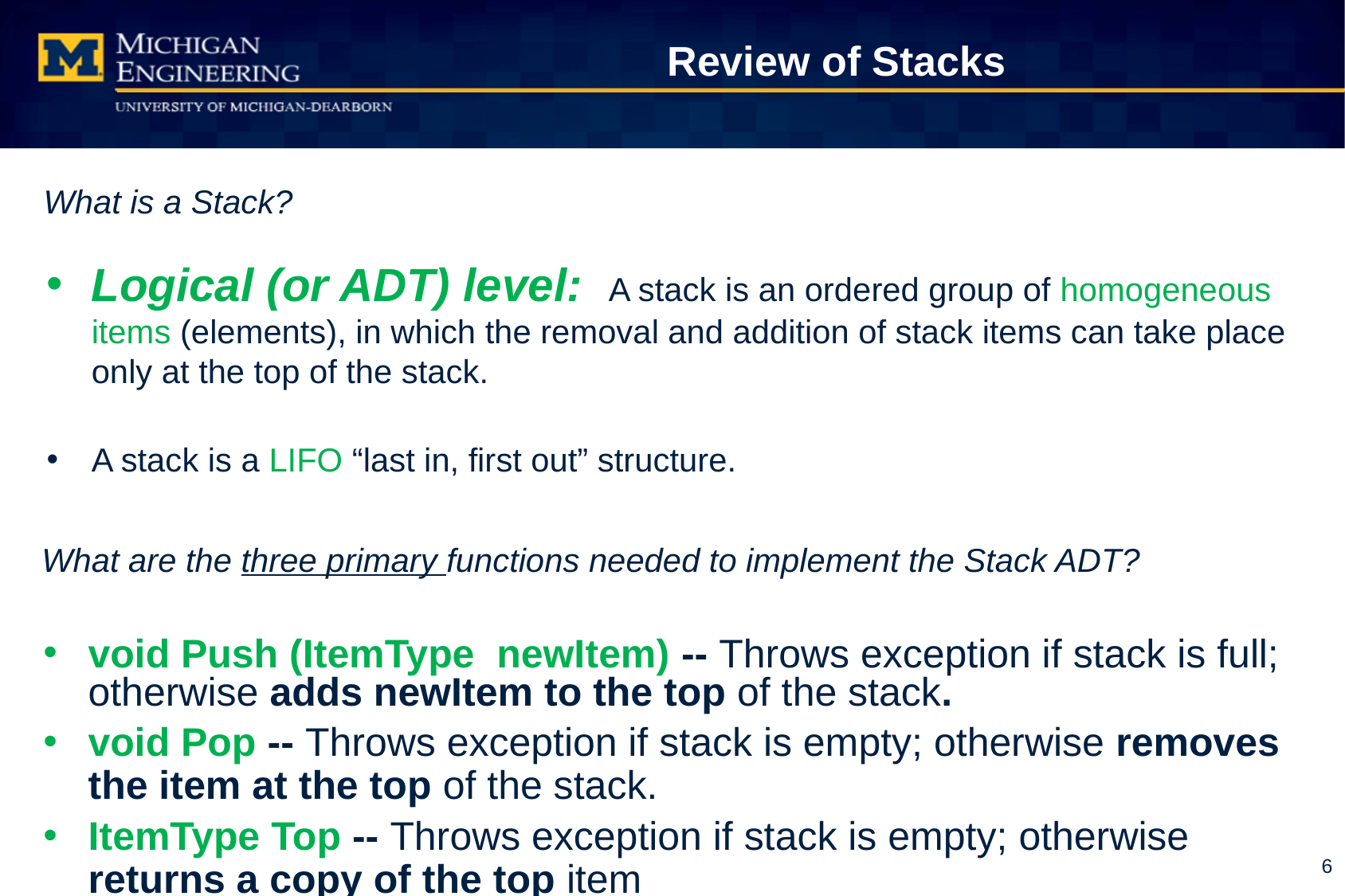

# Review of Stacks
What is a Stack?
Logical (or ADT) level:  A stack is an ordered group of homogeneous items (elements), in which the removal and addition of stack items can take place only at the top of the stack.

A stack is a LIFO “last in, first out” structure.

What are the three primary functions needed to implement the Stack ADT?

void Push (ItemType  newItem) -- Throws exception if stack is full; otherwise adds newItem to the top of the stack.
void Pop -- Throws exception if stack is empty; otherwise removes the item at the top of the stack.
ItemType Top -- Throws exception if stack is empty; otherwise returns a copy of the top item
6